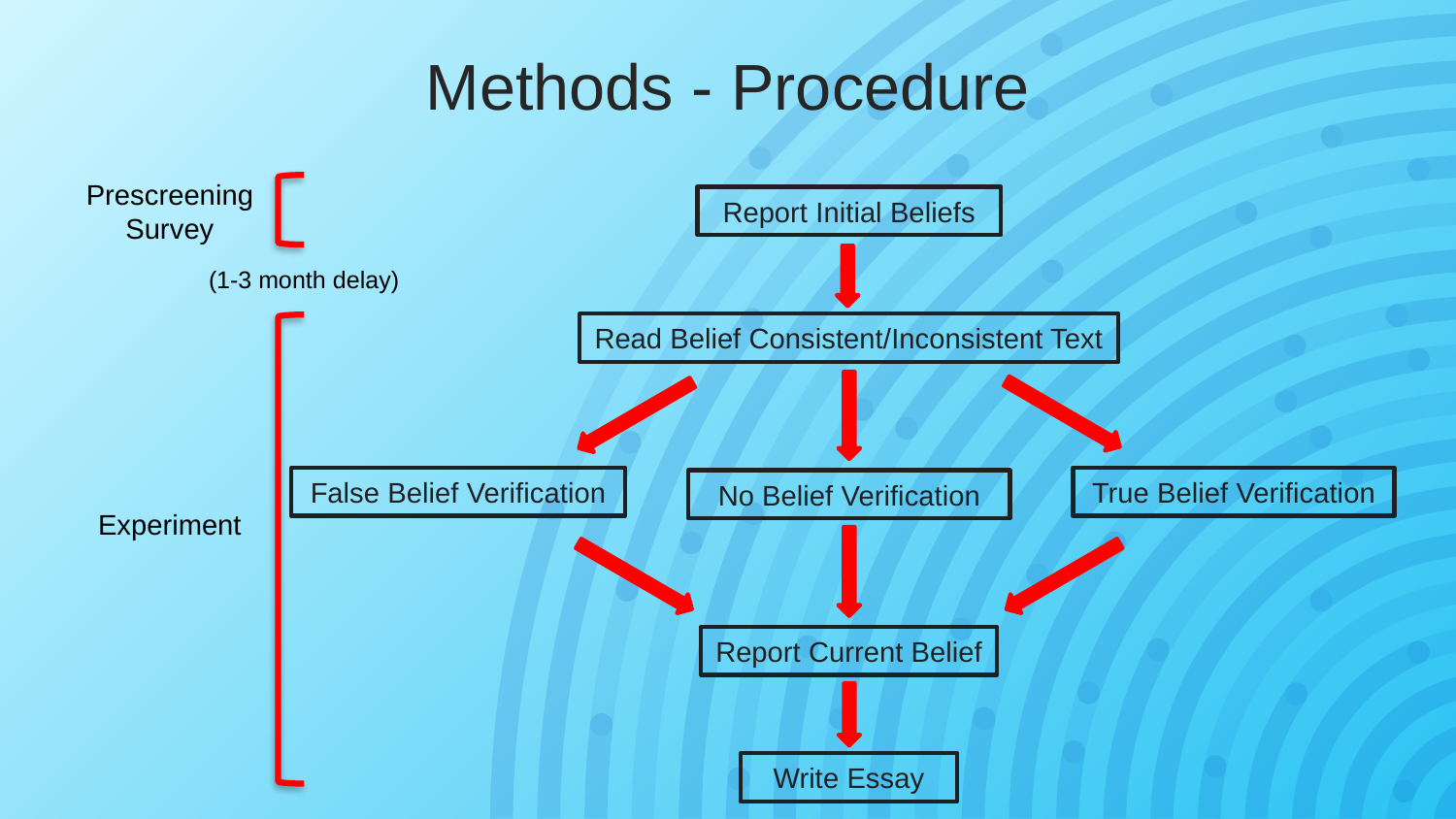

Methods - Procedure
Prescreening Survey

Report Initial Beliefs

(1-3 month delay)
Read Belief Consistent/Inconsistent Text

False Belief Verification
True Belief Verification
No Belief Verification
Experiment

Report Current Belief

Write Essay